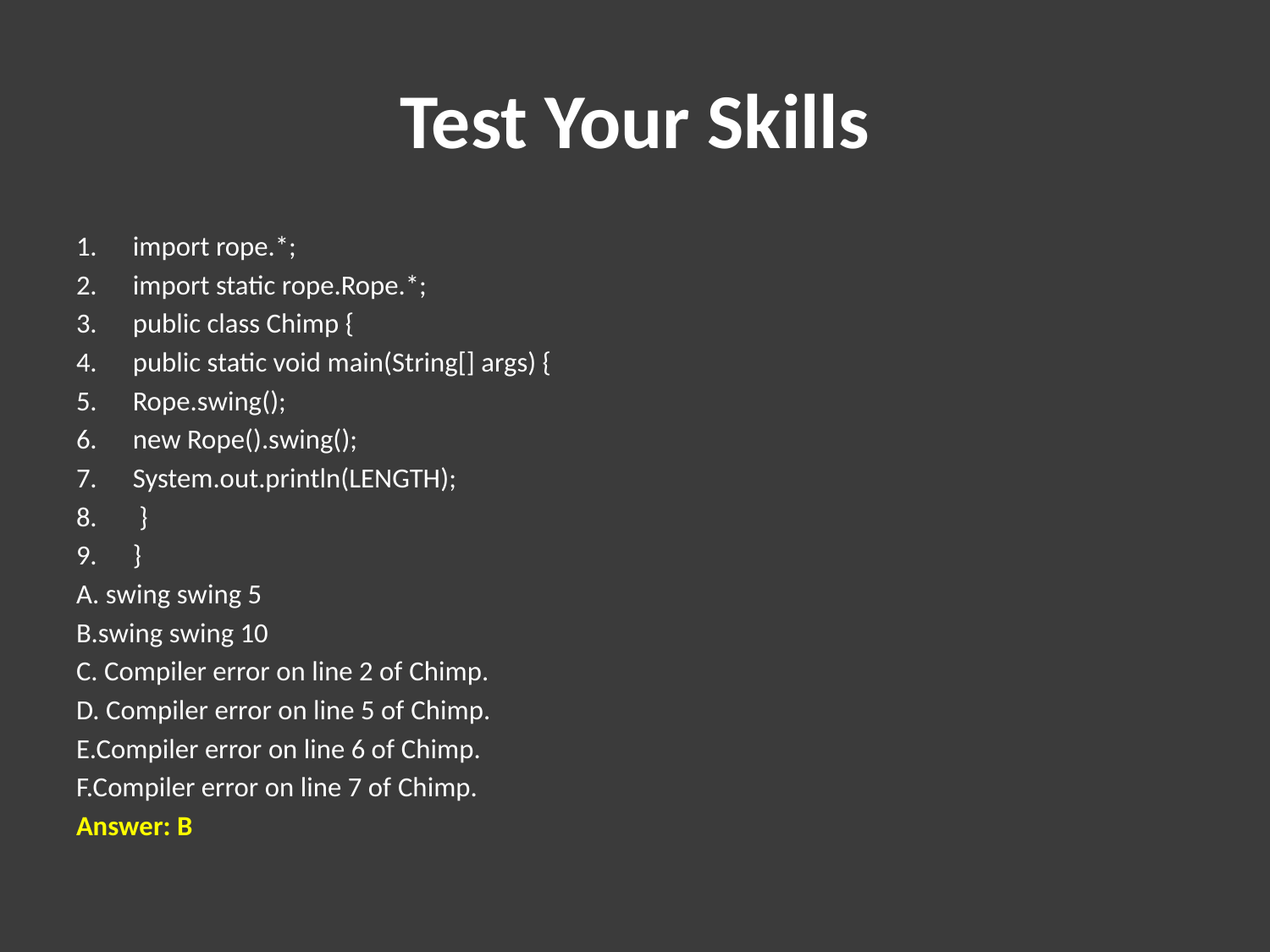

# Test Your Skills
import rope.*;
import static rope.Rope.*;
public class Chimp {
public static void main(String[] args) {
Rope.swing();
new Rope().swing();
System.out.println(LENGTH);
 }
}
A. swing swing 5
B.swing swing 10
C. Compiler error on line 2 of Chimp.
D. Compiler error on line 5 of Chimp.
E.Compiler error on line 6 of Chimp.
F.Compiler error on line 7 of Chimp.
Answer: B